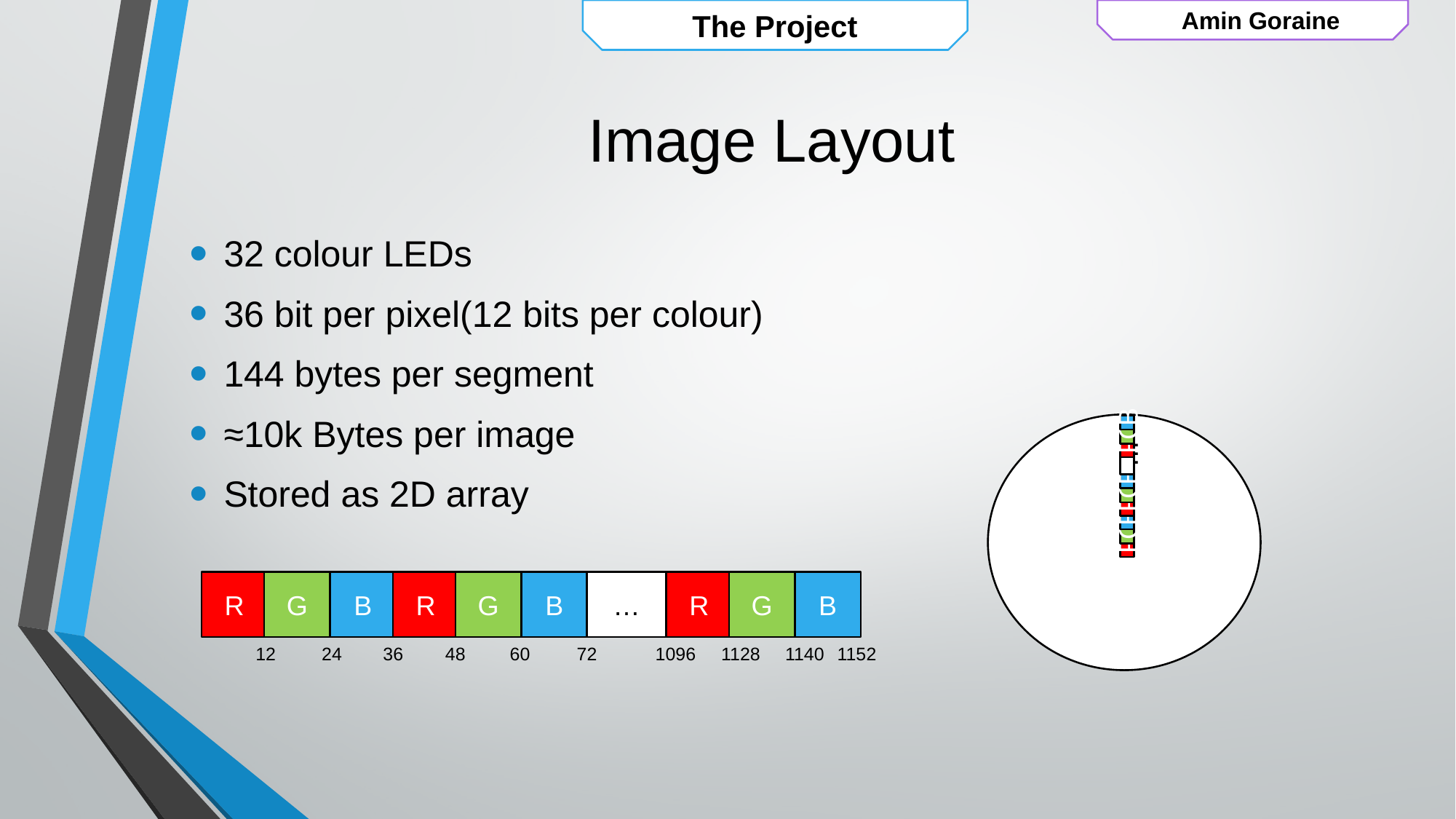

Amin Goraine

The Project
# Image Layout
32 colour LEDs
36 bit per pixel(12 bits per colour)
144 bytes per segment
≈10k Bytes per image
Stored as 2D array

R
G
B
…
R
G
B
R
G
B
R
G
B
R
G
B
…
R
G
B
72
1128
1152
12
24
36
48
60
1096
1140